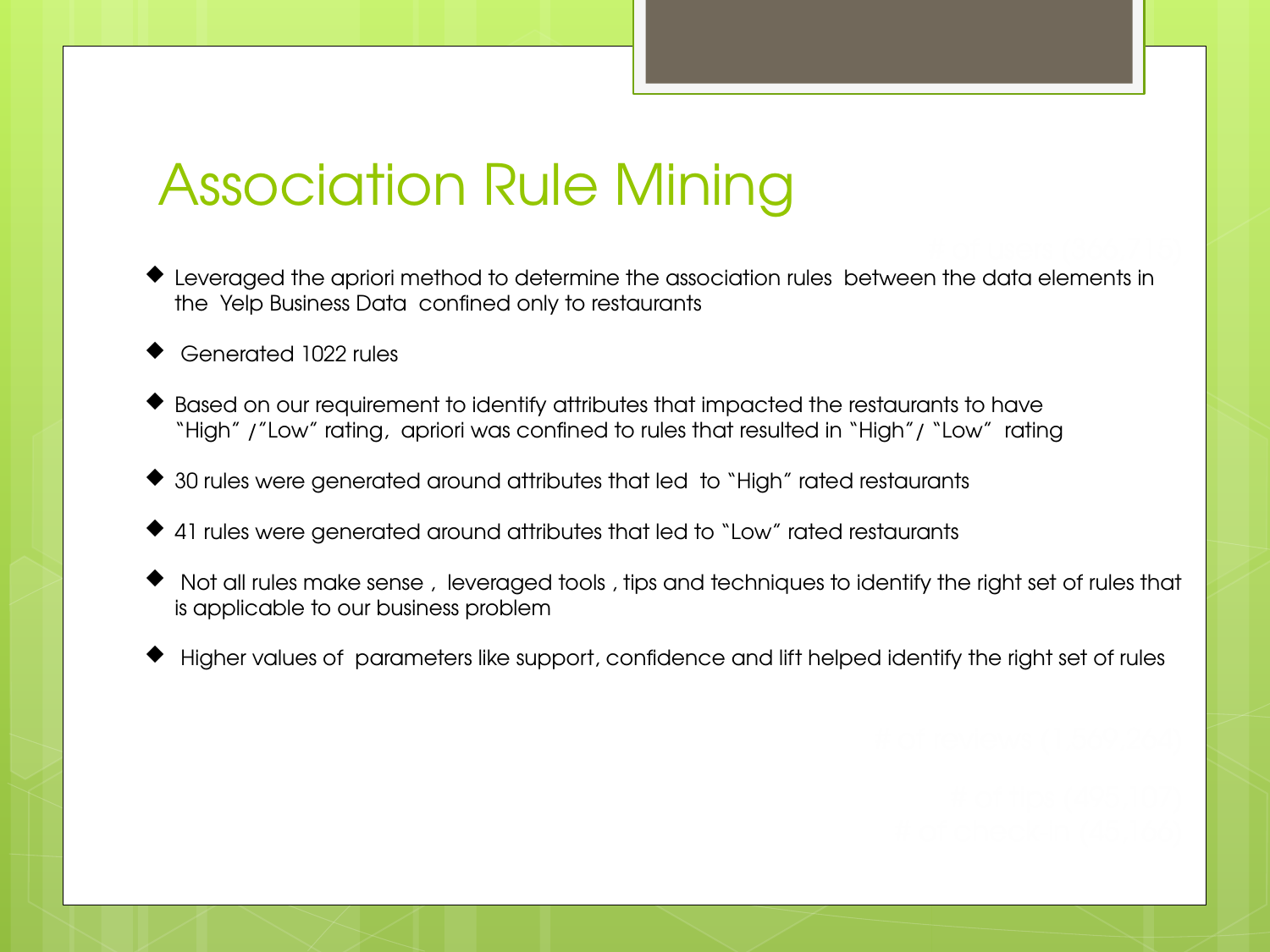

# Association Rule Mining
# of users (366,715)
Leveraged the apriori method to determine the association rules  between the data elements in the  Yelp Business Data  confined only to restaurants

 Generated 1022 rules

Based on our requirement to identify attributes that impacted the restaurants to have “High” /”Low” rating,  apriori was confined to rules that resulted in “High”/ “Low”  rating

30 rules were generated around attributes that led  to “High” rated restaurants

41 rules were generated around attributes that led to “Low” rated restaurants

 Not all rules make sense ,  leveraged tools , tips and techniques to identify the right set of rules that is applicable to our business problem

 Higher values of  parameters like support, confidence and lift helped identify the right set of rules

# of reviews (1,569,264)

# of tips (495,107)
# of check-in (45,166)